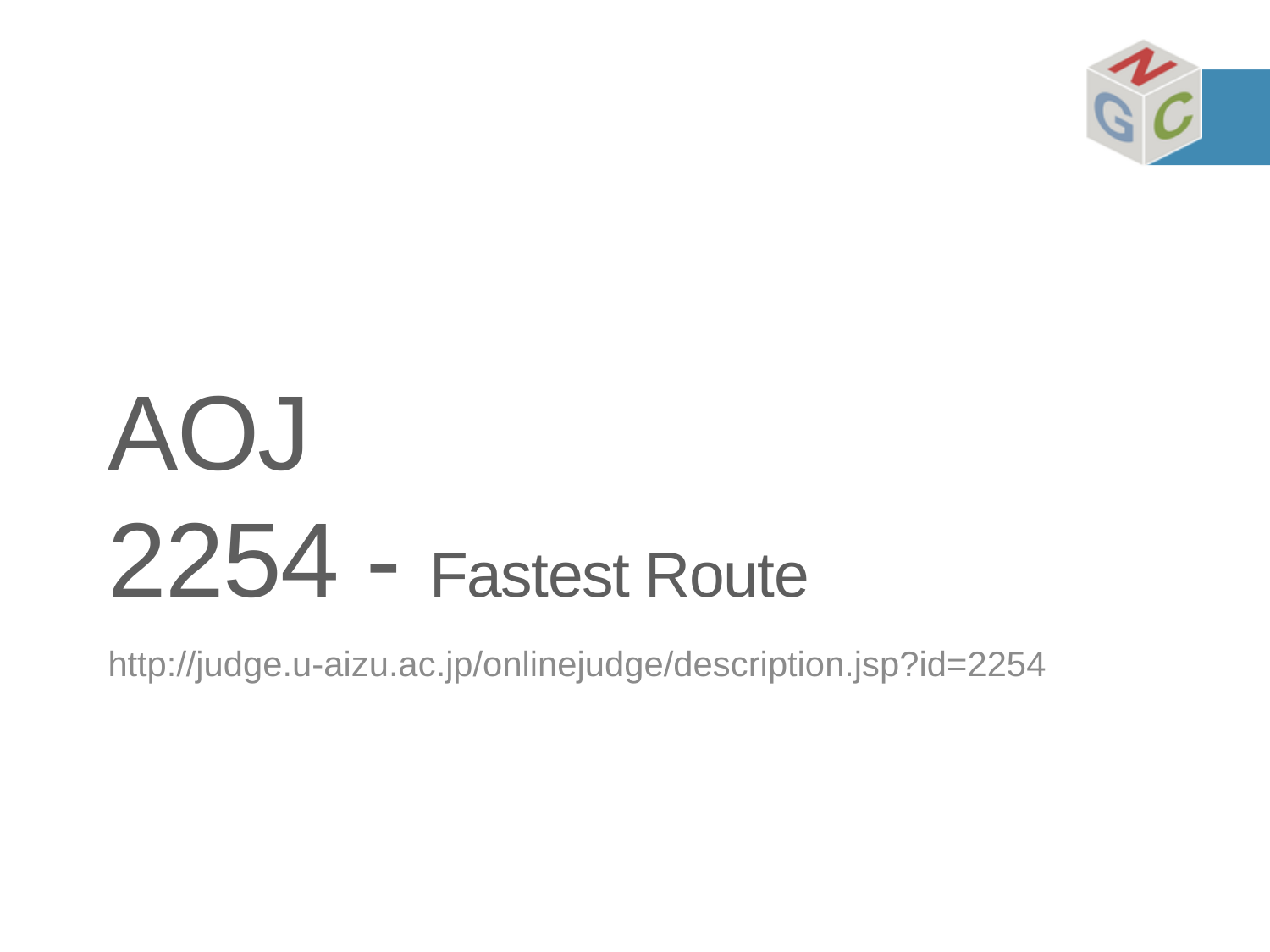

# AOJ 2254 - Fastest Route
http://judge.u-aizu.ac.jp/onlinejudge/description.jsp?id=2254